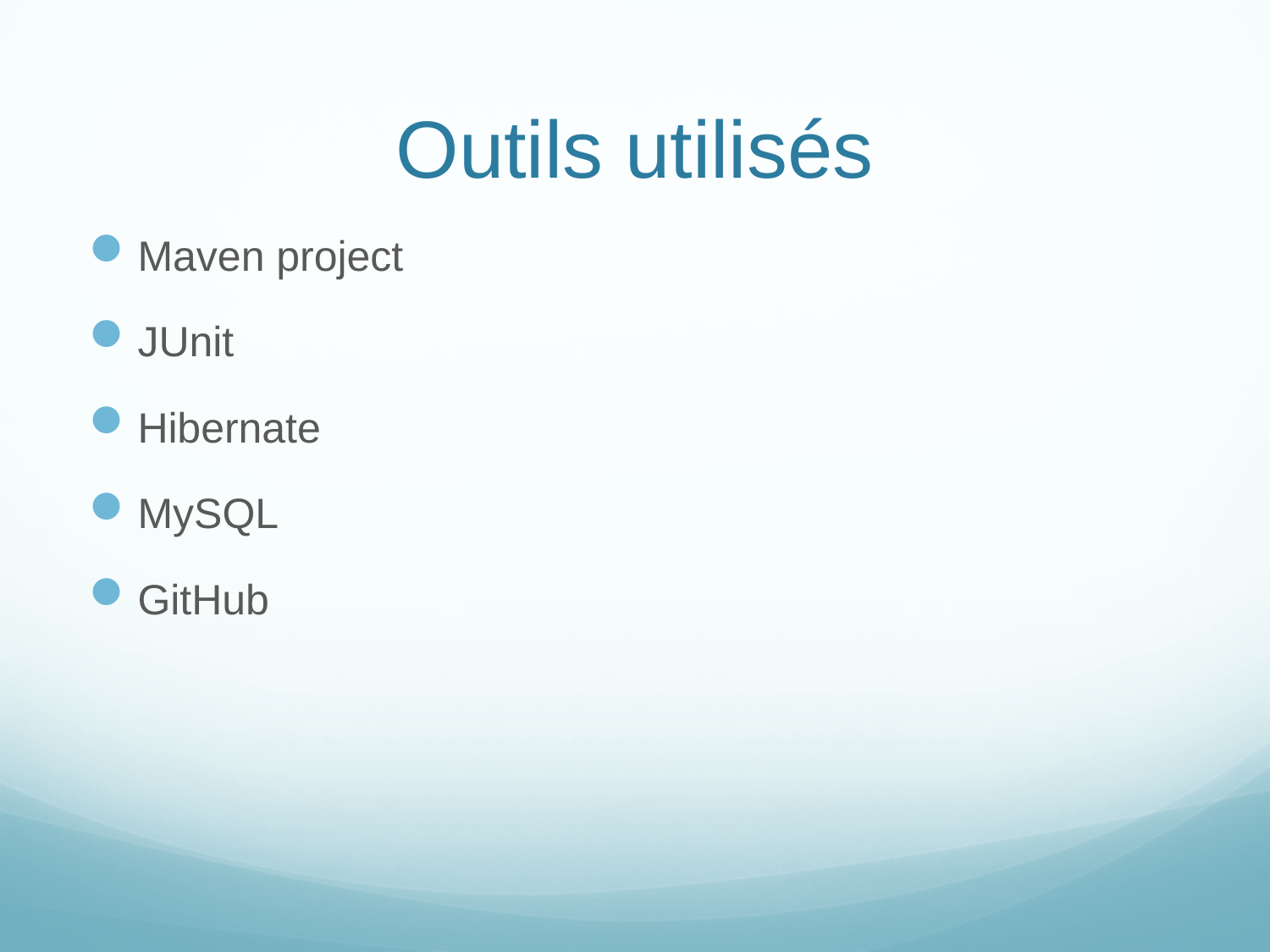

# Outils utilisés
Maven project
JUnit
Hibernate
MySQL
GitHub